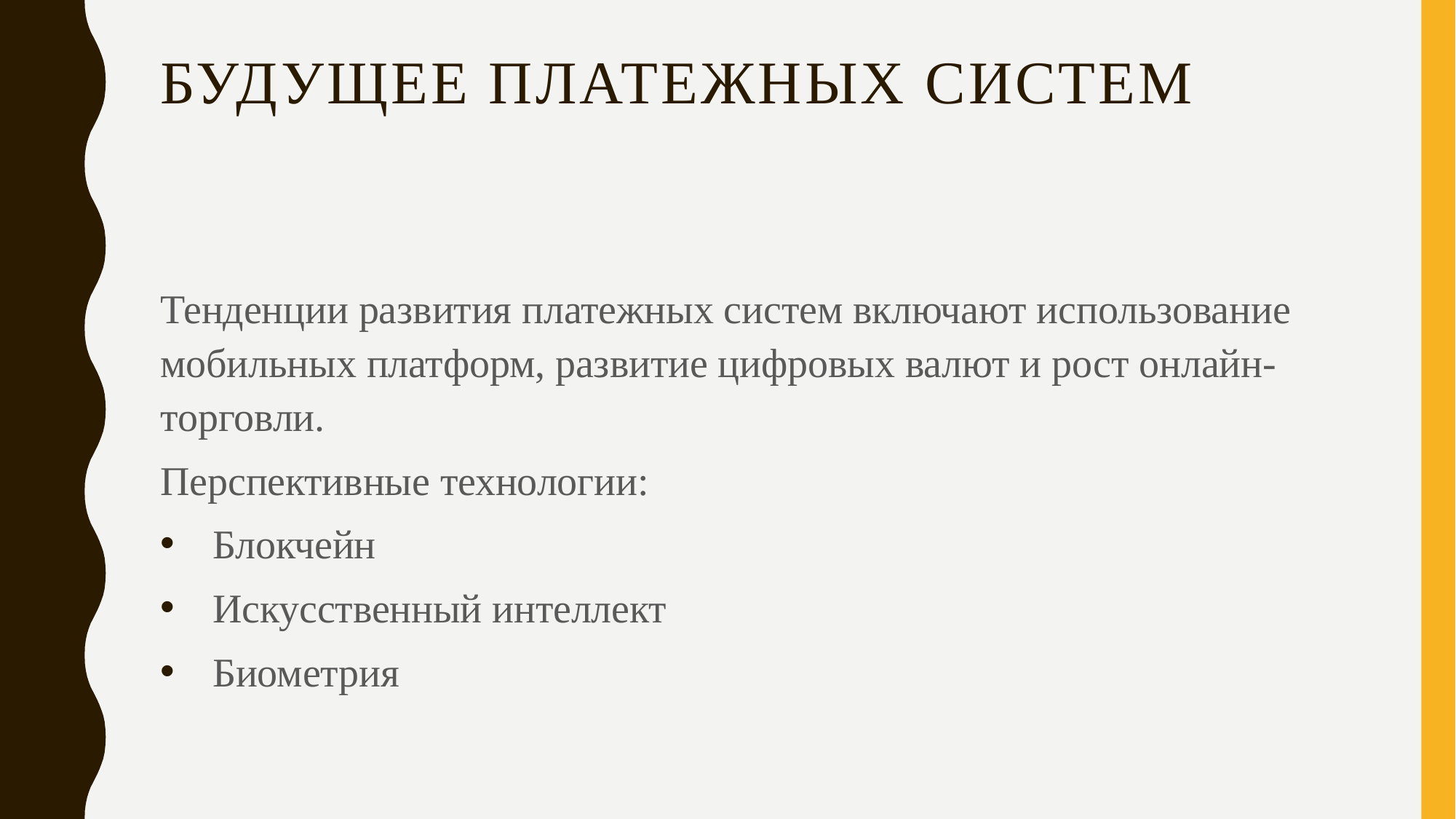

# Будущее платежных систем
Тенденции развития платежных систем включают использование мобильных платформ, развитие цифровых валют и рост онлайн-торговли.
Перспективные технологии:
Блокчейн
Искусственный интеллект
Биометрия